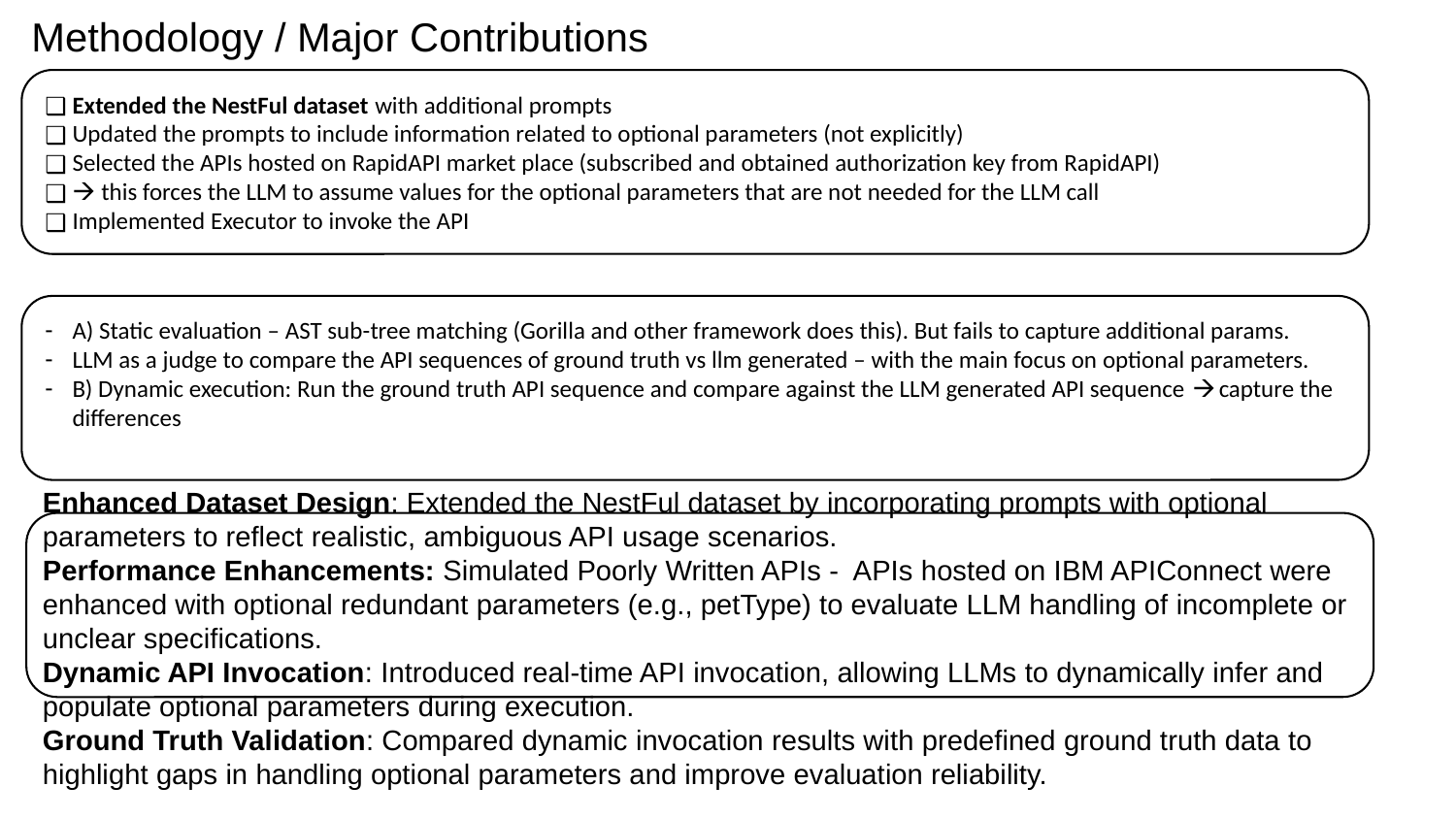

Methodology / Major Contributions
Extended the NestFul dataset with additional prompts
Updated the prompts to include information related to optional parameters (not explicitly)
Selected the APIs hosted on RapidAPI market place (subscribed and obtained authorization key from RapidAPI)
🡪 this forces the LLM to assume values for the optional parameters that are not needed for the LLM call
Implemented Executor to invoke the API
#

A) Static evaluation – AST sub-tree matching (Gorilla and other framework does this). But fails to capture additional params.
LLM as a judge to compare the API sequences of ground truth vs llm generated – with the main focus on optional parameters.
B) Dynamic execution: Run the ground truth API sequence and compare against the LLM generated API sequence 🡪 capture the differences

Enhanced Dataset Design: Extended the NestFul dataset by incorporating prompts with optional parameters to reflect realistic, ambiguous API usage scenarios.
Performance Enhancements: Simulated Poorly Written APIs -  APIs hosted on IBM APIConnect were enhanced with optional redundant parameters (e.g., petType) to evaluate LLM handling of incomplete or unclear specifications.
Dynamic API Invocation: Introduced real-time API invocation, allowing LLMs to dynamically infer and populate optional parameters during execution.
Ground Truth Validation: Compared dynamic invocation results with predefined ground truth data to highlight gaps in handling optional parameters and improve evaluation reliability.